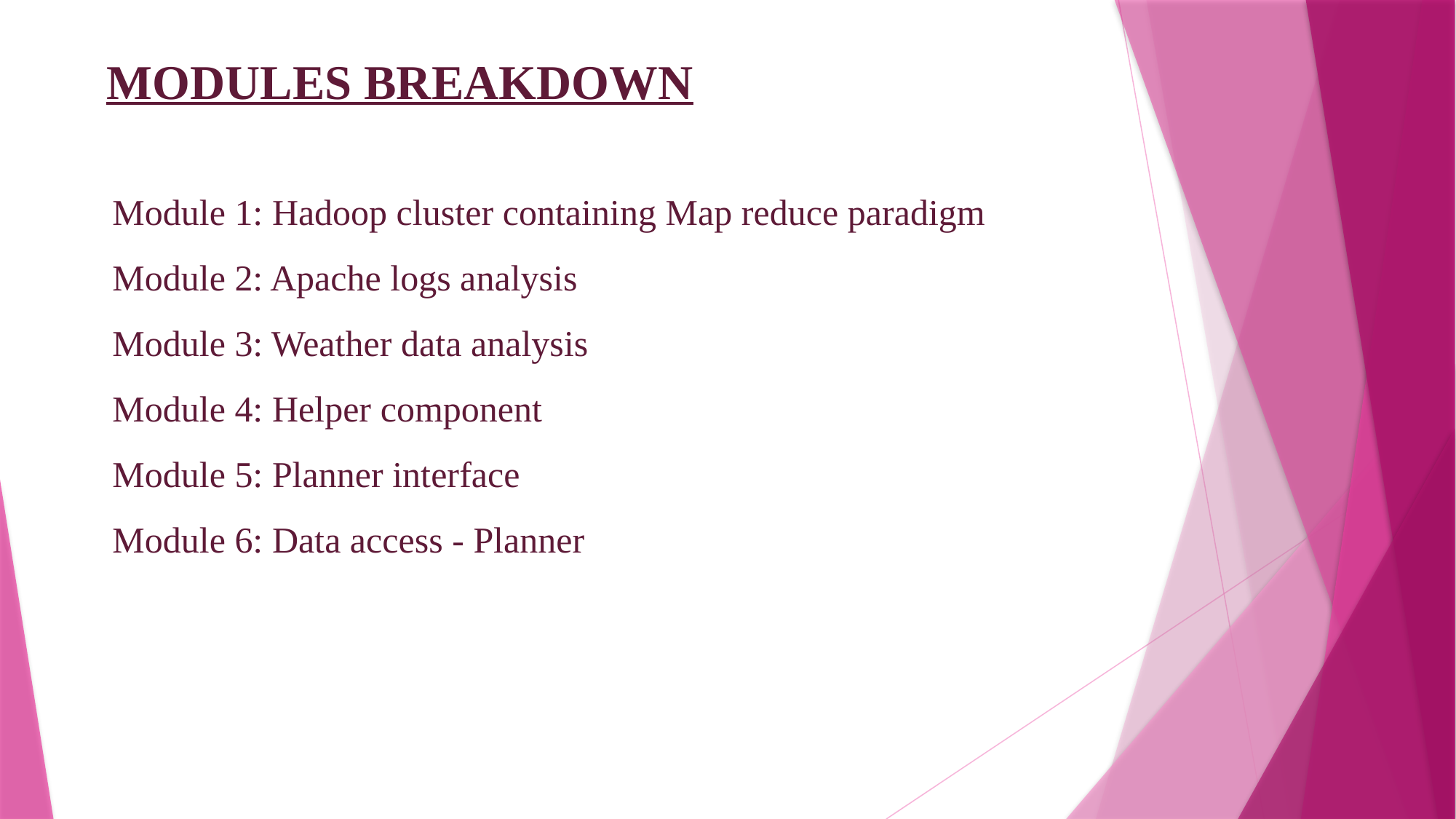

MODULES BREAKDOWN

          Module 1: Hadoop cluster containing Map reduce paradigm
          Module 2: Apache logs analysis
          Module 3: Weather data analysis
          Module 4: Helper component
          Module 5: Planner interface
          Module 6: Data access - Planner